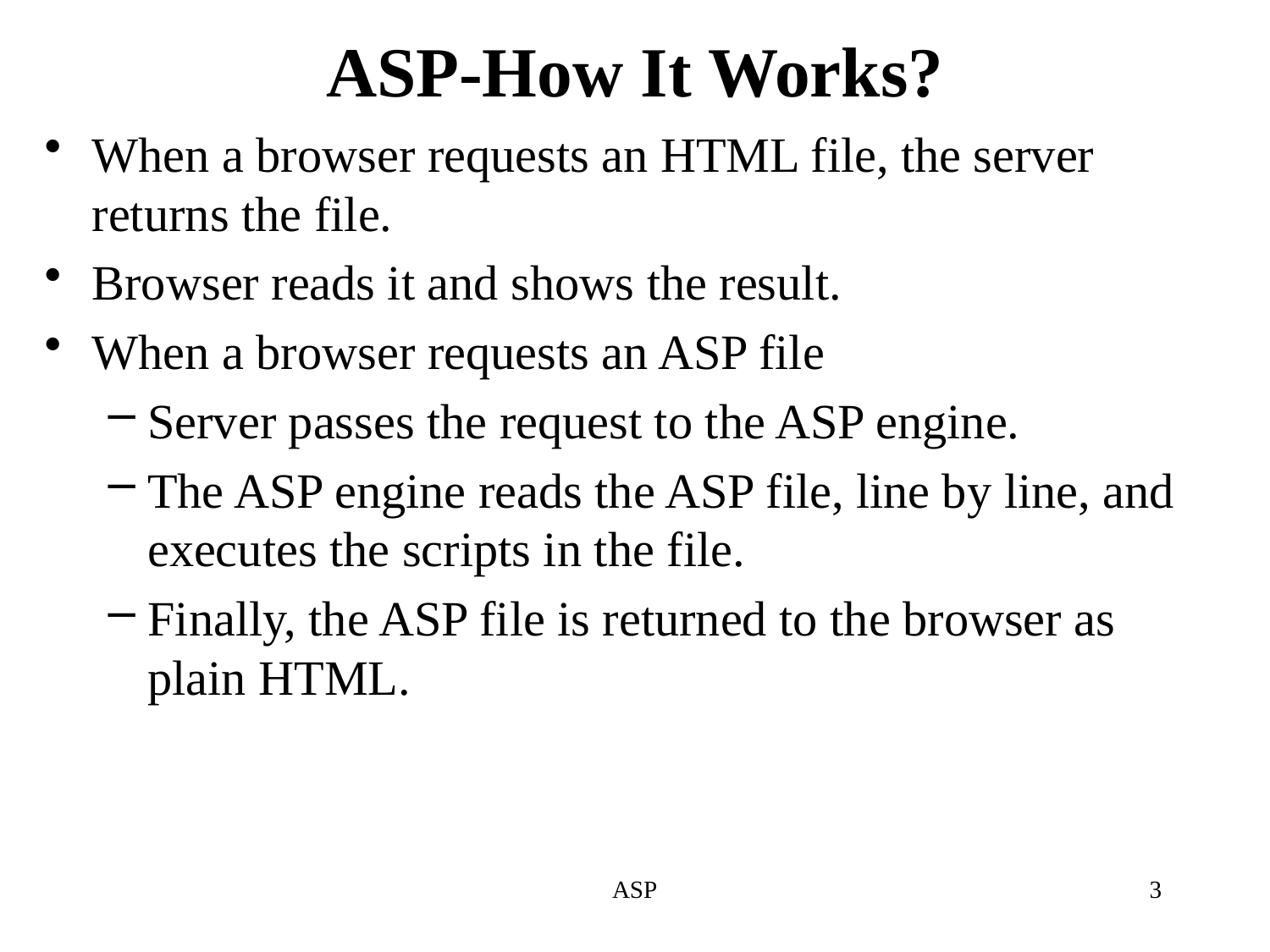

# ASP-How It Works?
When a browser requests an HTML file, the server returns the file.
Browser reads it and shows the result.
When a browser requests an ASP file
Server passes the request to the ASP engine.
The ASP engine reads the ASP file, line by line, and executes the scripts in the file.
Finally, the ASP file is returned to the browser as plain HTML.
ASP
3